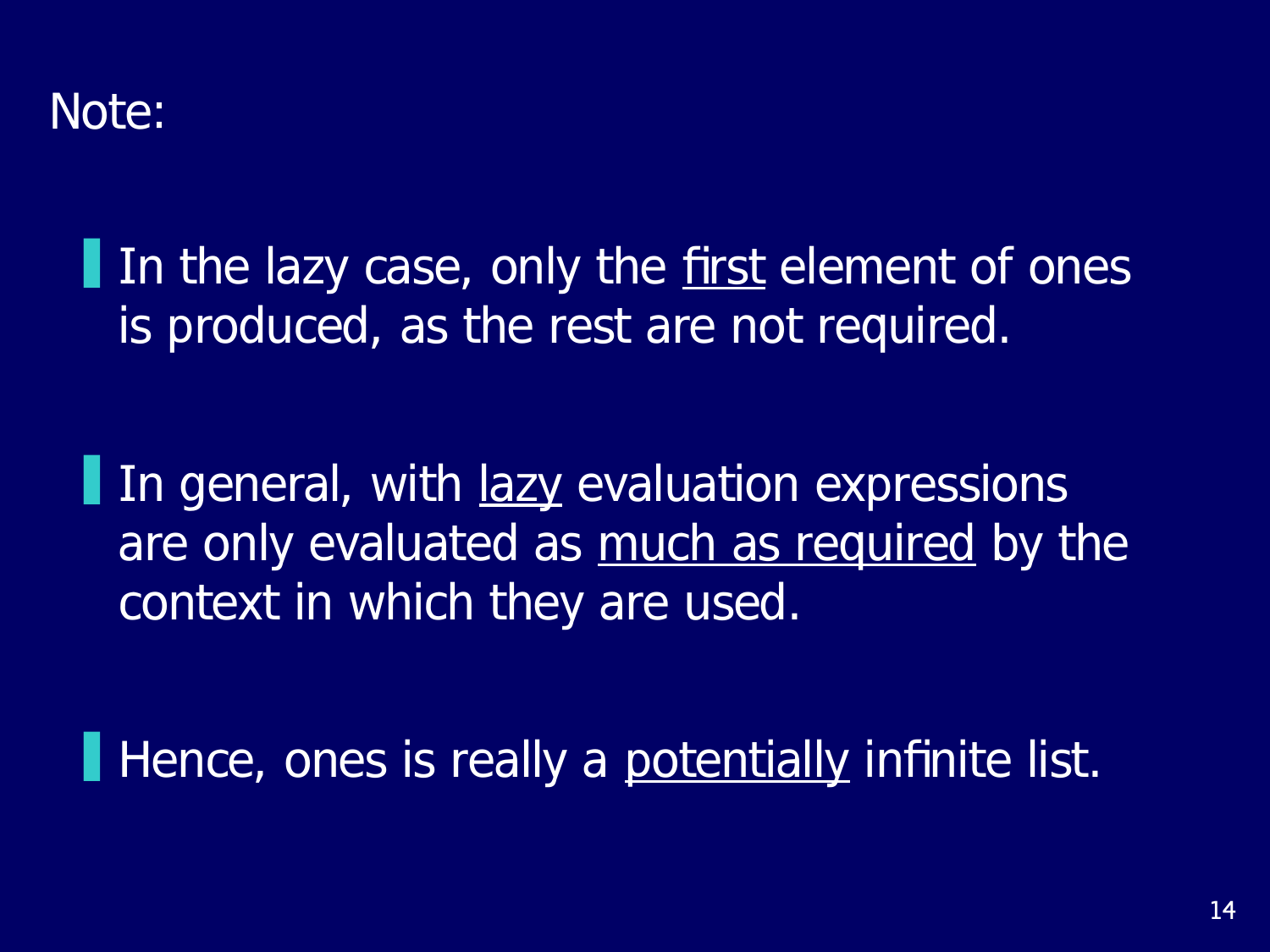

Note:
In the lazy case, only the first element of ones is produced, as the rest are not required.

In general, with lazy evaluation expressions are only evaluated as much as required by the context in which they are used.

Hence, ones is really a potentially infinite list.
14